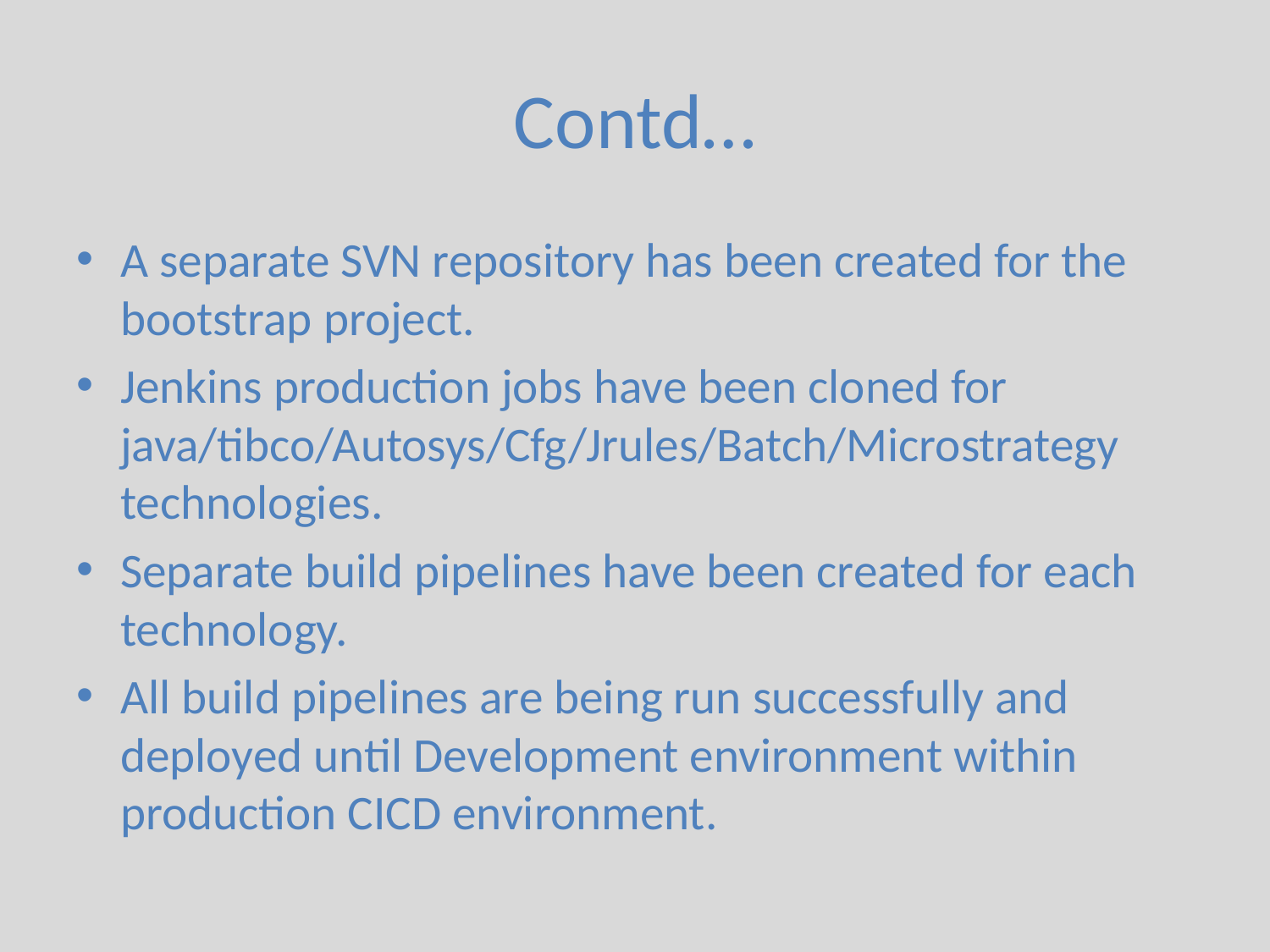

# Contd…
A separate SVN repository has been created for the bootstrap project.
Jenkins production jobs have been cloned for java/tibco/Autosys/Cfg/Jrules/Batch/Microstrategy technologies.
Separate build pipelines have been created for each technology.
All build pipelines are being run successfully and deployed until Development environment within production CICD environment.